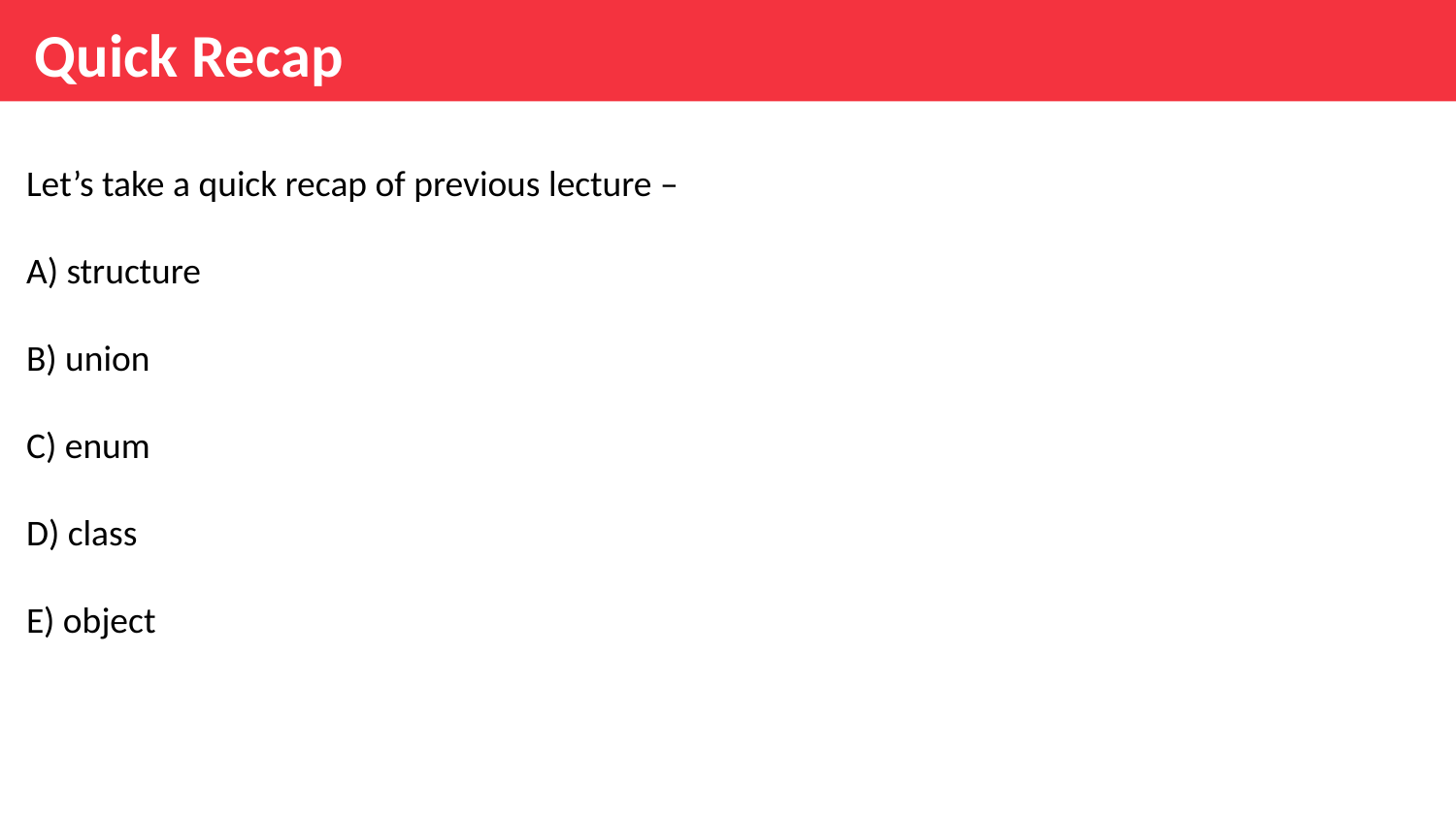

Quick Recap

Let’s take a quick recap of previous lecture –
A) structure
B) union
C) enum
D) class
E) object